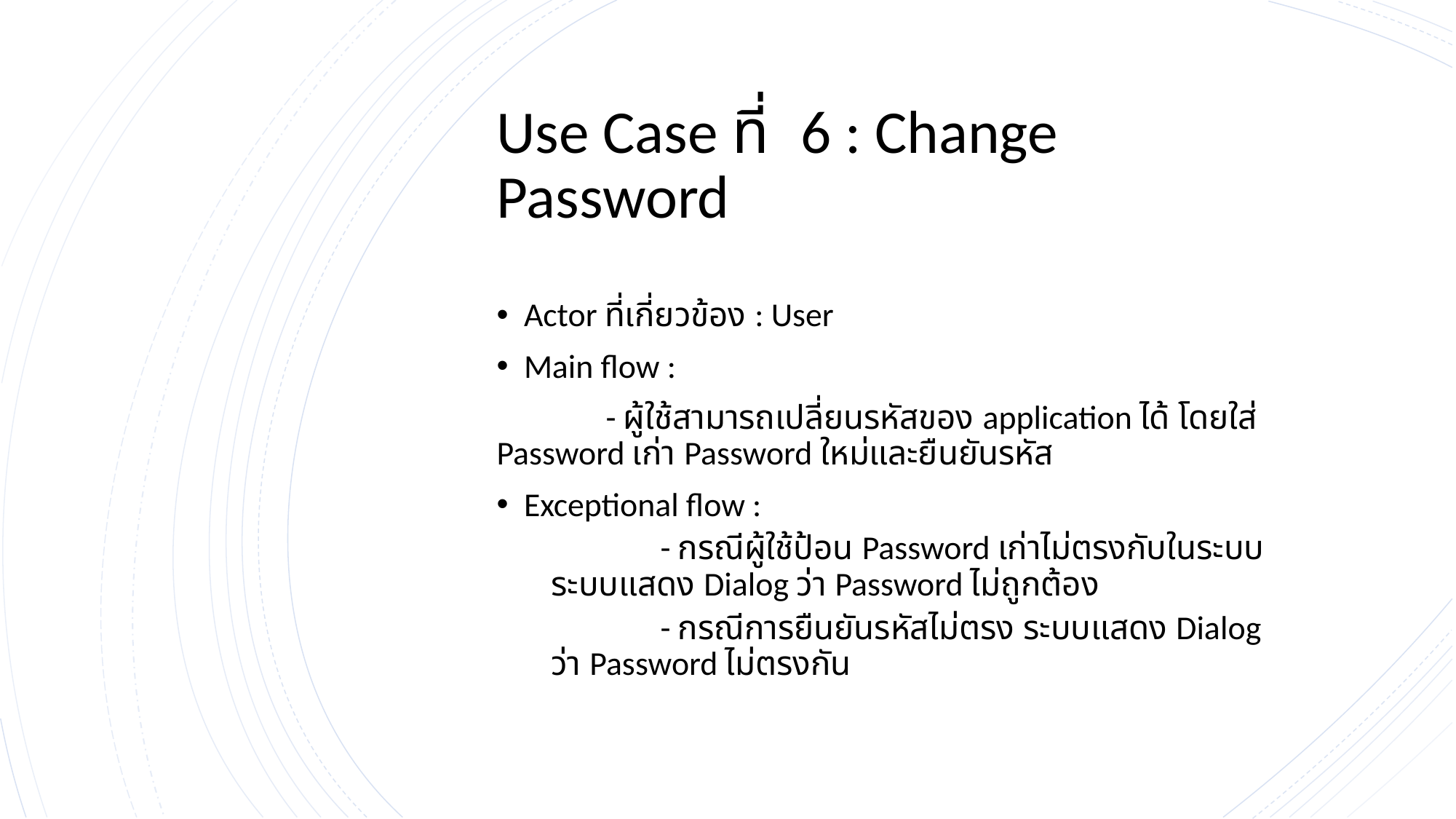

# Use Case ที่  6 : Change Password
Actor ที่เกี่ยวข้อง : User
Main flow :
	- ผู้ใช้สามารถเปลี่ยนรหัสของ application ได้ โดยใส่ Password เก่า Password ใหม่และยืนยันรหัส
Exceptional flow :
	- กรณีผู้ใช้ป้อน Password เก่าไม่ตรงกับในระบบ ระบบแสดง Dialog ว่า Password ไม่ถูกต้อง
	- กรณีการยืนยันรหัสไม่ตรง ระบบแสดง Dialog ว่า Password ไม่ตรงกัน